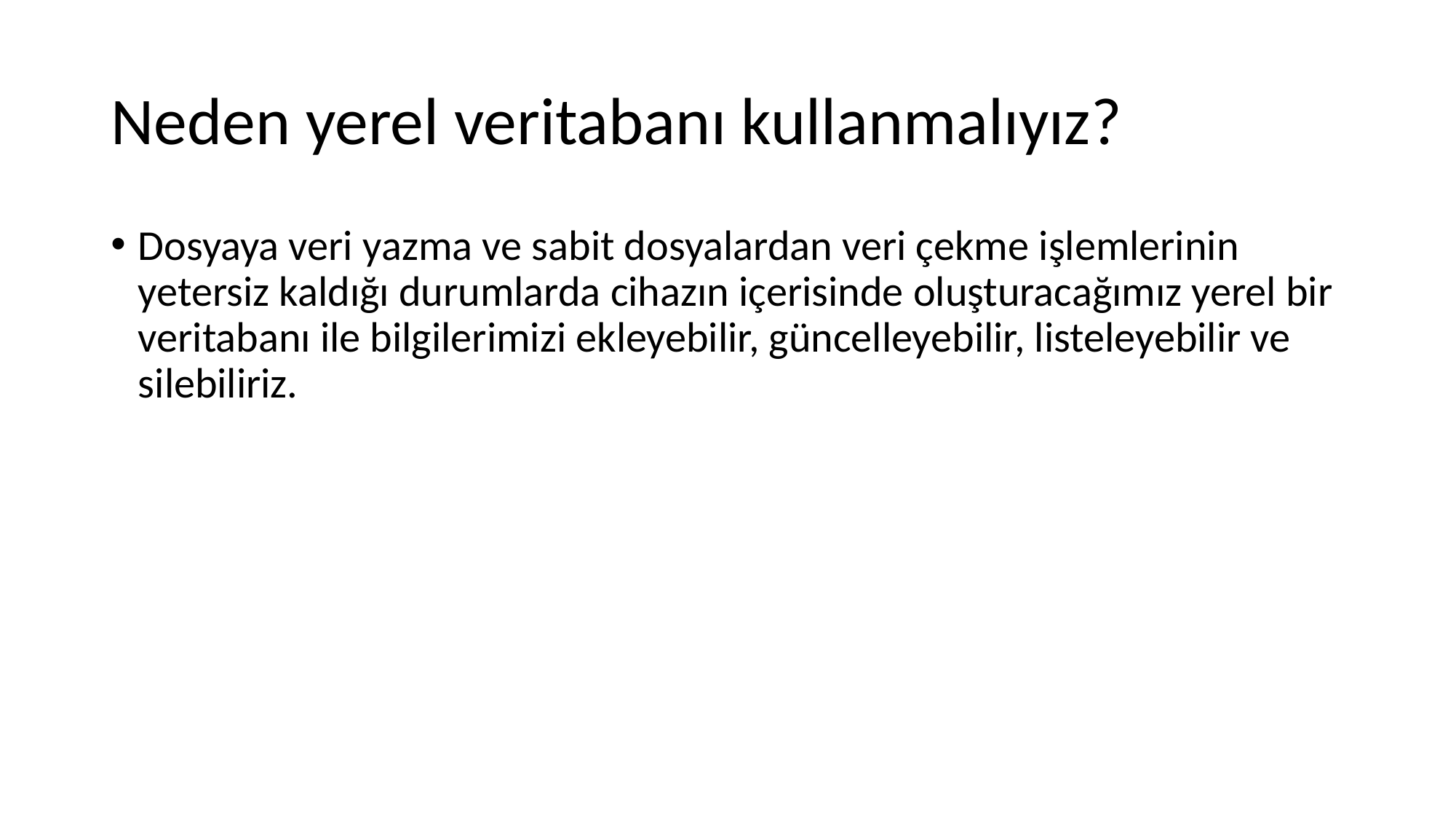

# Neden yerel veritabanı kullanmalıyız?
Dosyaya veri yazma ve sabit dosyalardan veri çekme işlemlerinin yetersiz kaldığı durumlarda cihazın içerisinde oluşturacağımız yerel bir veritabanı ile bilgilerimizi ekleyebilir, güncelleyebilir, listeleyebilir ve silebiliriz.